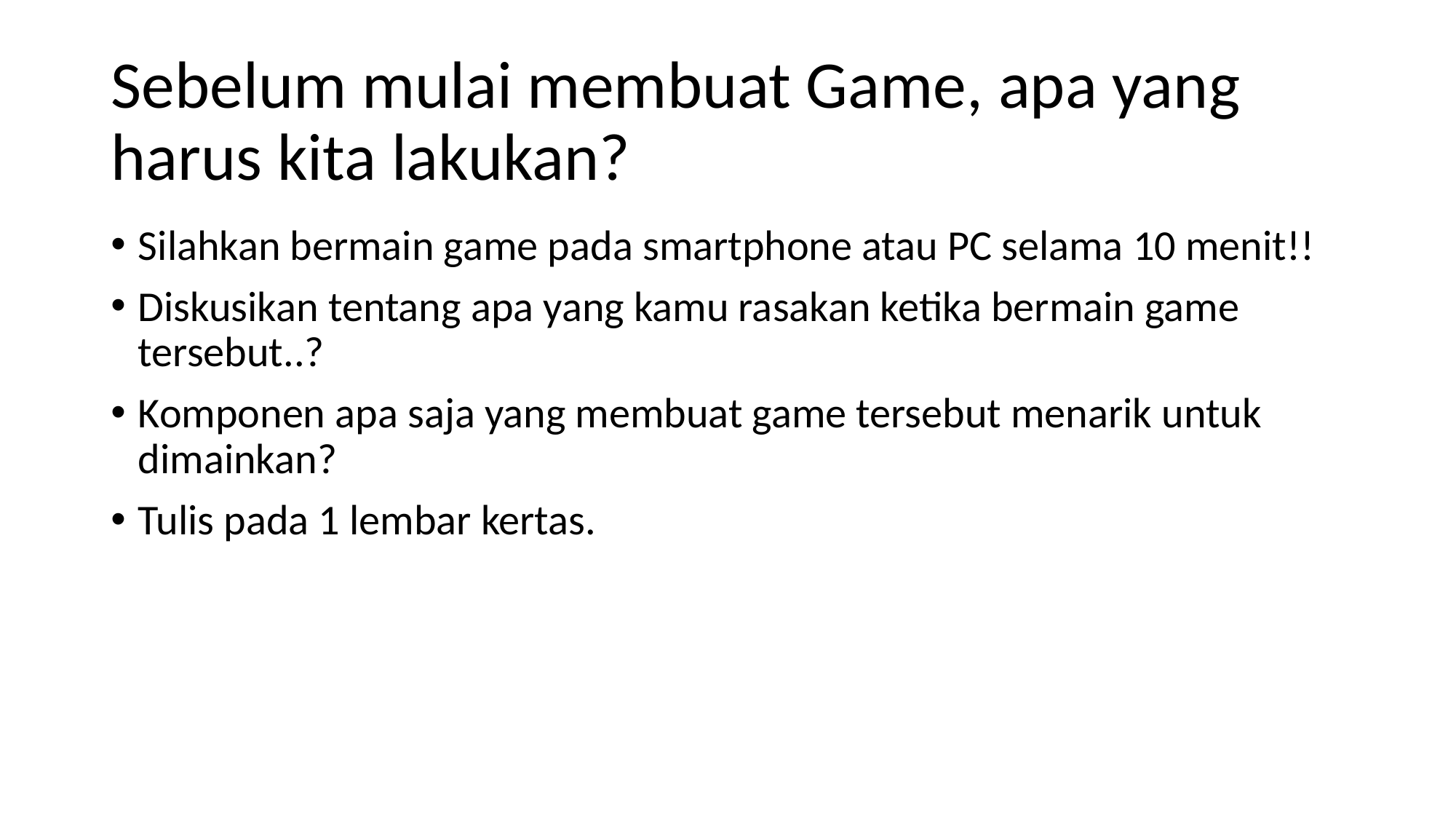

# Sebelum mulai membuat Game, apa yang harus kita lakukan?
Silahkan bermain game pada smartphone atau PC selama 10 menit!!
Diskusikan tentang apa yang kamu rasakan ketika bermain game tersebut..?
Komponen apa saja yang membuat game tersebut menarik untuk dimainkan?
Tulis pada 1 lembar kertas.